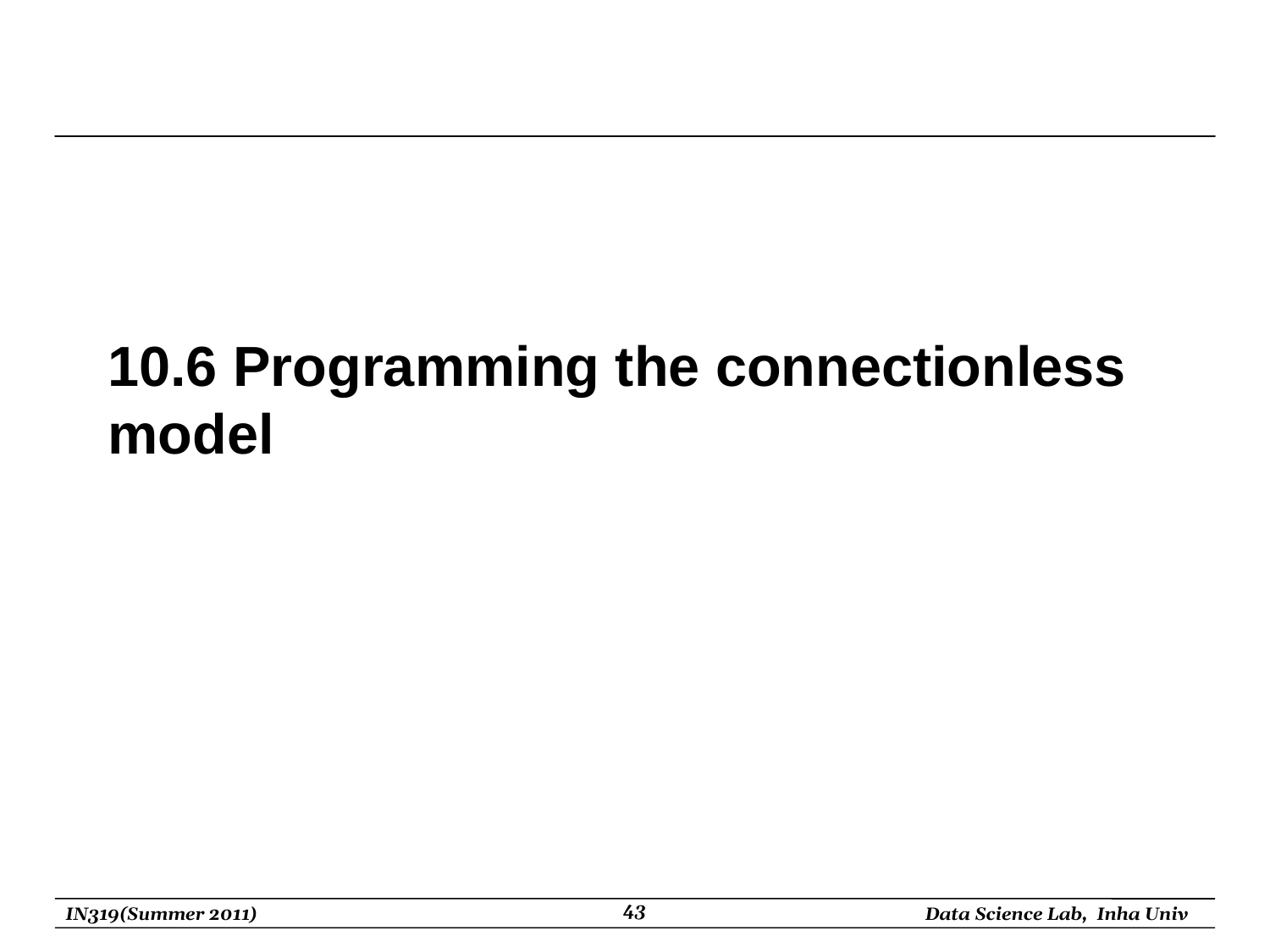

# 10.6 Programming the connectionless  model

43